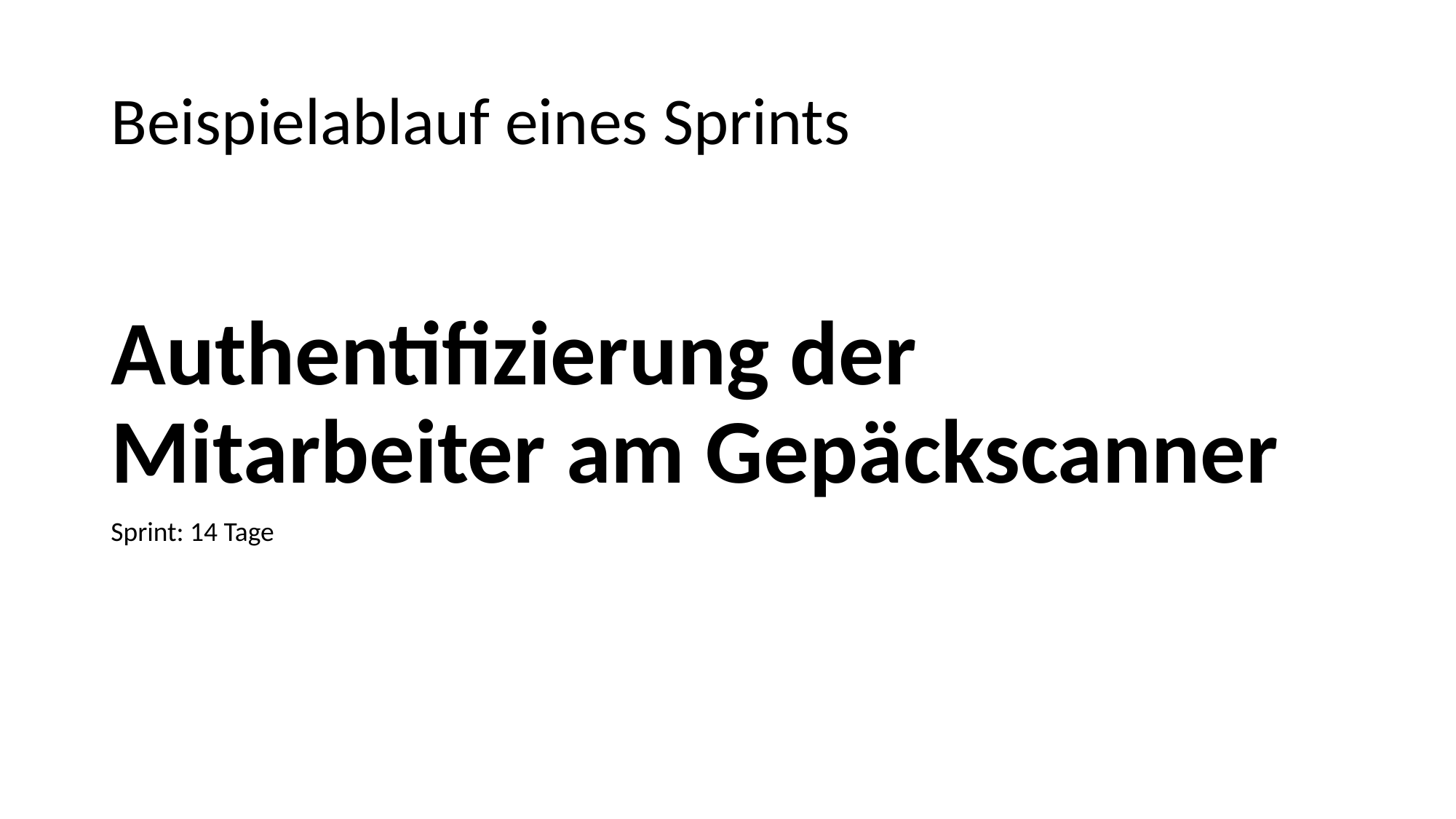

# Beispielablauf eines Sprints
Authentifizierung der Mitarbeiter am Gepäckscanner
Sprint: 14 Tage